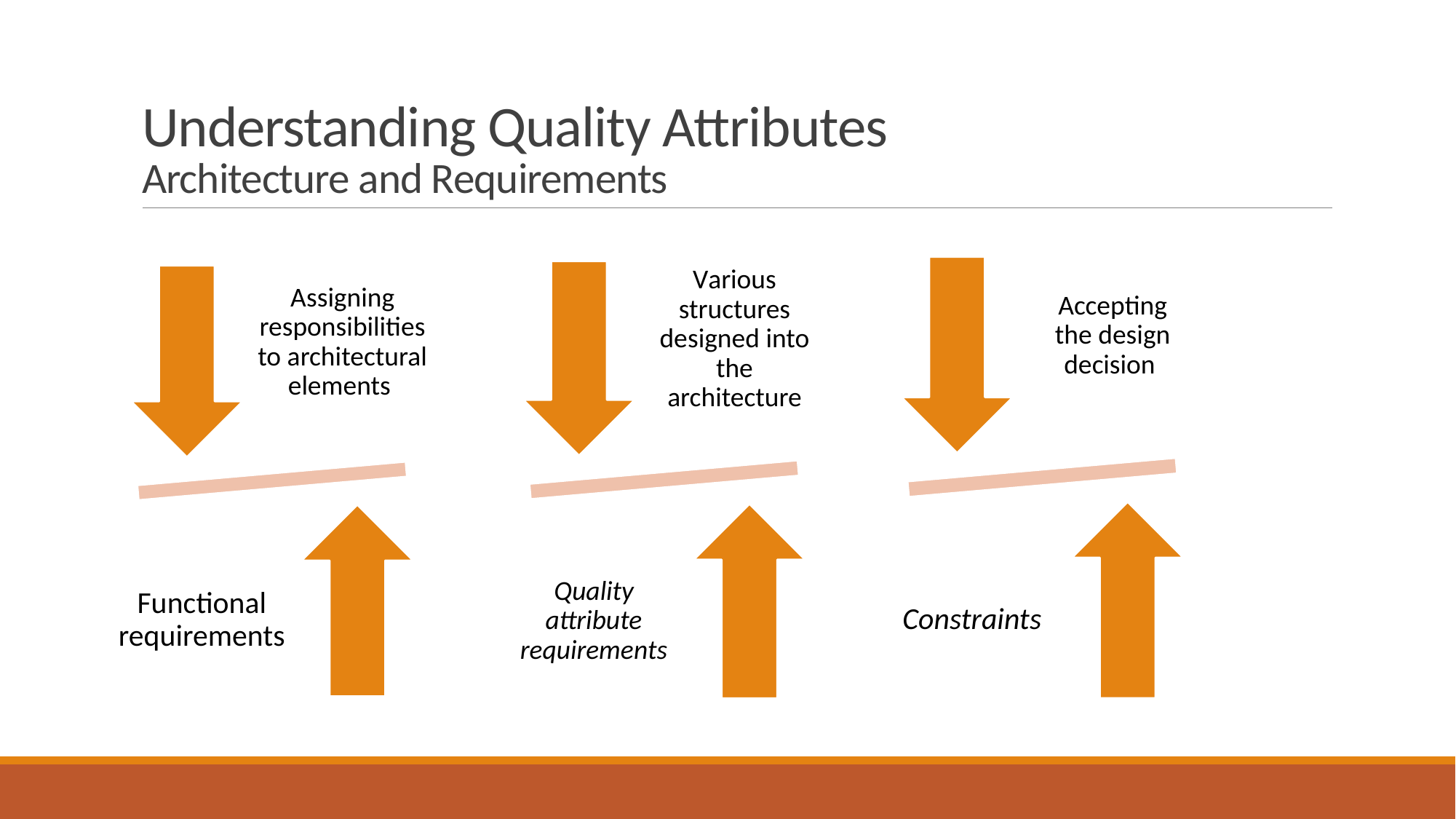

# Understanding Quality Attributes Architecture and Requirements
Accepting the design decision
Constraints
Various structures designed into the architecture
Quality attribute requirements
Assigning responsibilities to architectural elements
Functional requirements